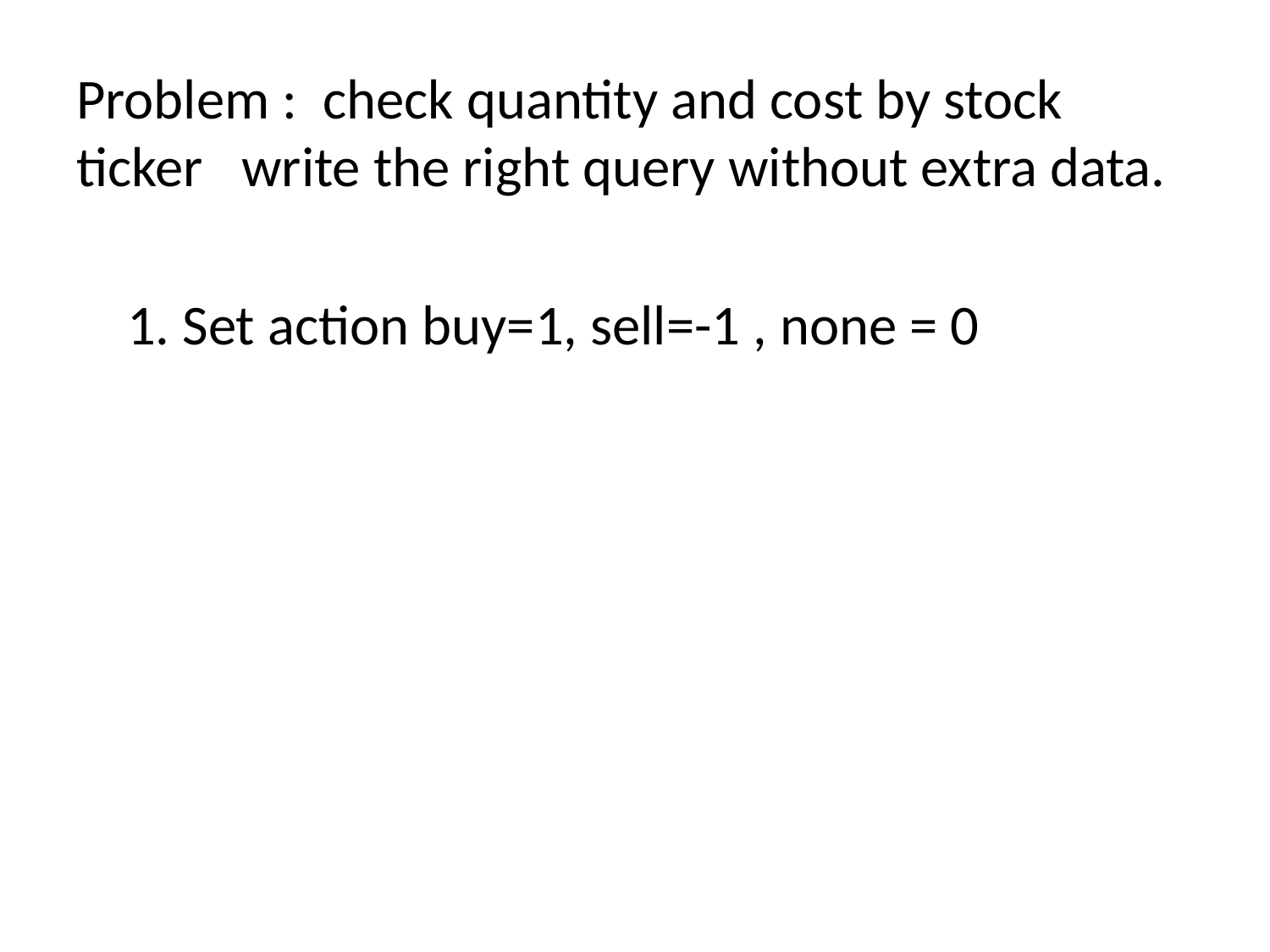

Problem :  check quantity and cost by stock ticker   write the right query without extra data.

    1. Set action buy=1, sell=-1 , none = 0